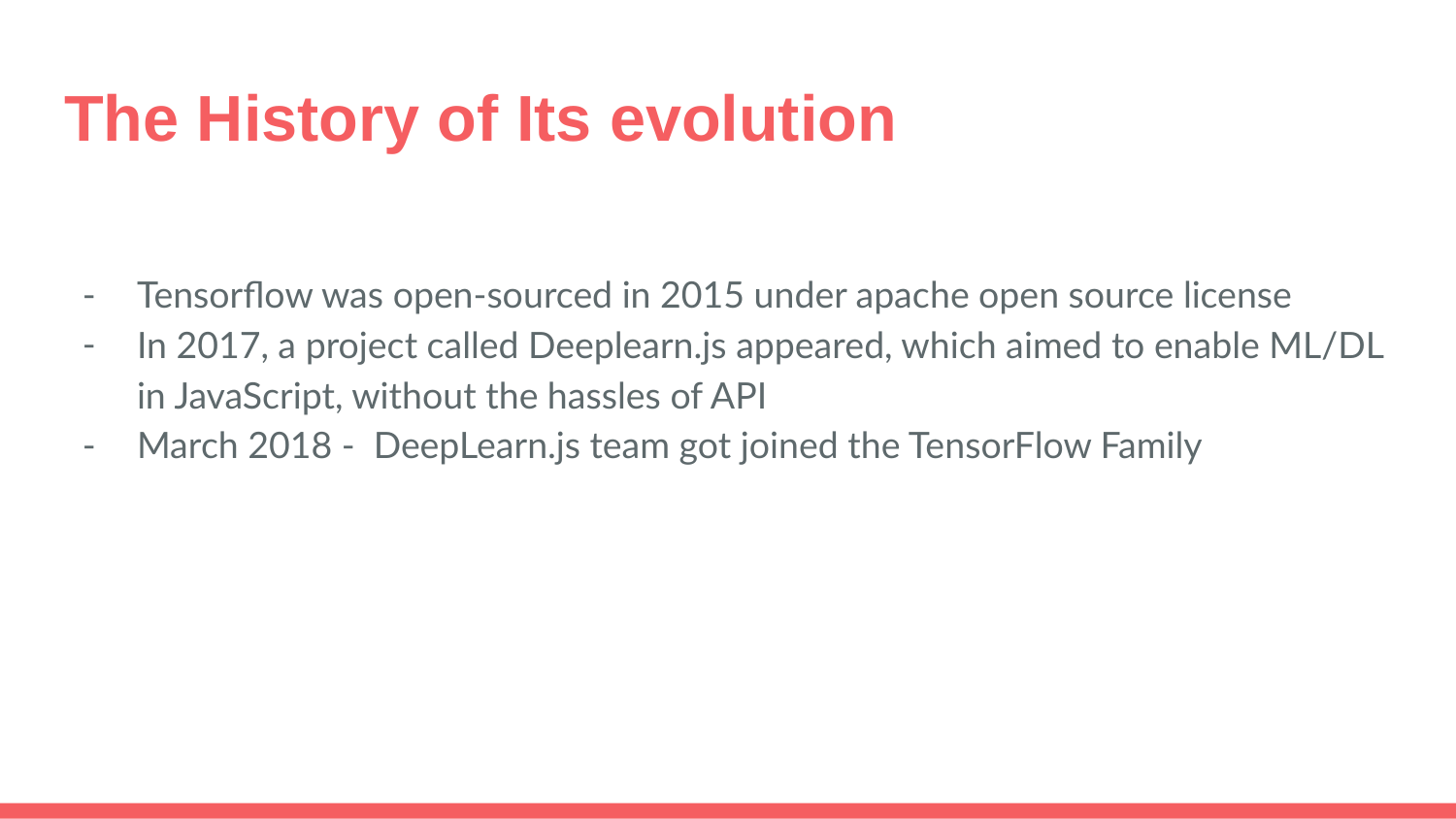

# The History of Its evolution
Tensorflow was open-sourced in 2015 under apache open source license
In 2017, a project called Deeplearn.js appeared, which aimed to enable ML/DL in JavaScript, without the hassles of API
March 2018 -  DeepLearn.js team got joined the TensorFlow Family